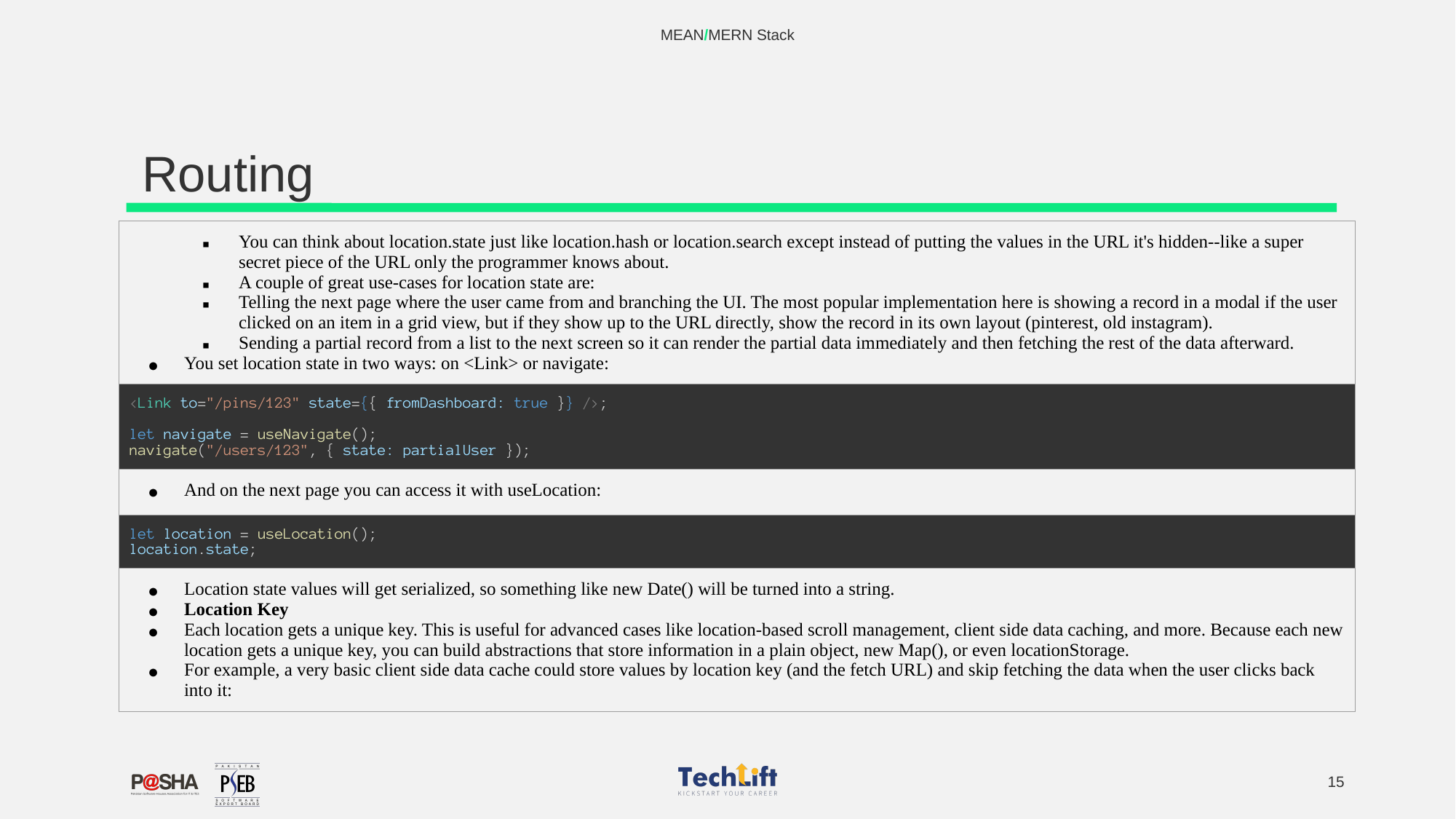

MEAN/MERN Stack
# Routing
| You can think about location.state just like location.hash or location.search except instead of putting the values in the URL it's hidden--like a super secret piece of the URL only the programmer knows about. A couple of great use-cases for location state are: Telling the next page where the user came from and branching the UI. The most popular implementation here is showing a record in a modal if the user clicked on an item in a grid view, but if they show up to the URL directly, show the record in its own layout (pinterest, old instagram). Sending a partial record from a list to the next screen so it can render the partial data immediately and then fetching the rest of the data afterward. You set location state in two ways: on <Link> or navigate: |
| --- |
| <Link to="/pins/123" state={{ fromDashboard: true }} />; let navigate = useNavigate(); navigate("/users/123", { state: partialUser }); |
| And on the next page you can access it with useLocation: |
| let location = useLocation(); location.state; |
| Location state values will get serialized, so something like new Date() will be turned into a string. Location Key Each location gets a unique key. This is useful for advanced cases like location-based scroll management, client side data caching, and more. Because each new location gets a unique key, you can build abstractions that store information in a plain object, new Map(), or even locationStorage. For example, a very basic client side data cache could store values by location key (and the fetch URL) and skip fetching the data when the user clicks back into it: |
15